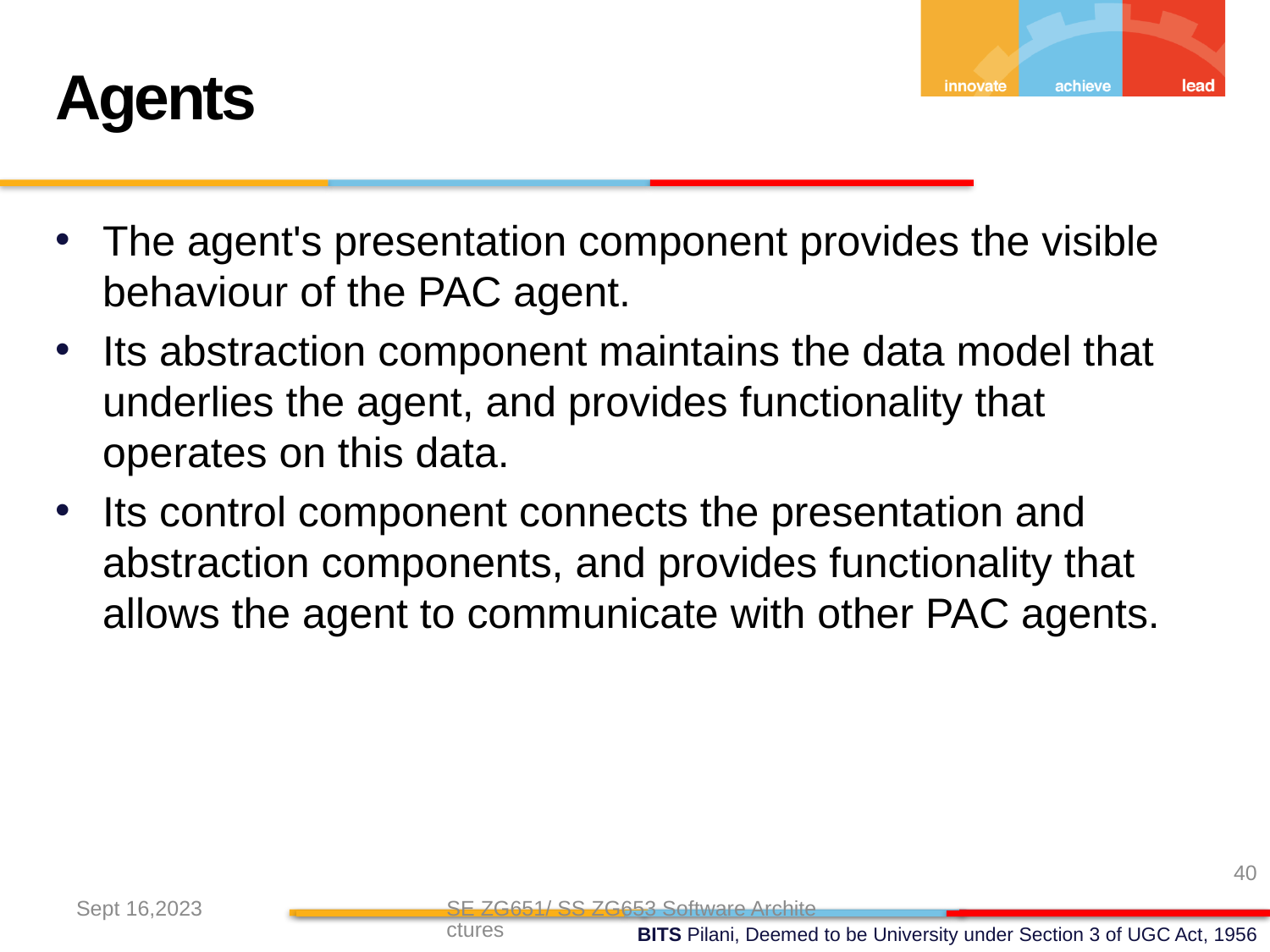

Agents
The agent's presentation component provides the visible behaviour of the PAC agent.
Its abstraction component maintains the data model that underlies the agent, and provides functionality that operates on this data.
Its control component connects the presentation and abstraction components, and provides functionality that allows the agent to communicate with other PAC agents.
40
Sept 16,2023
SE ZG651/ SS ZG653 Software Architectures